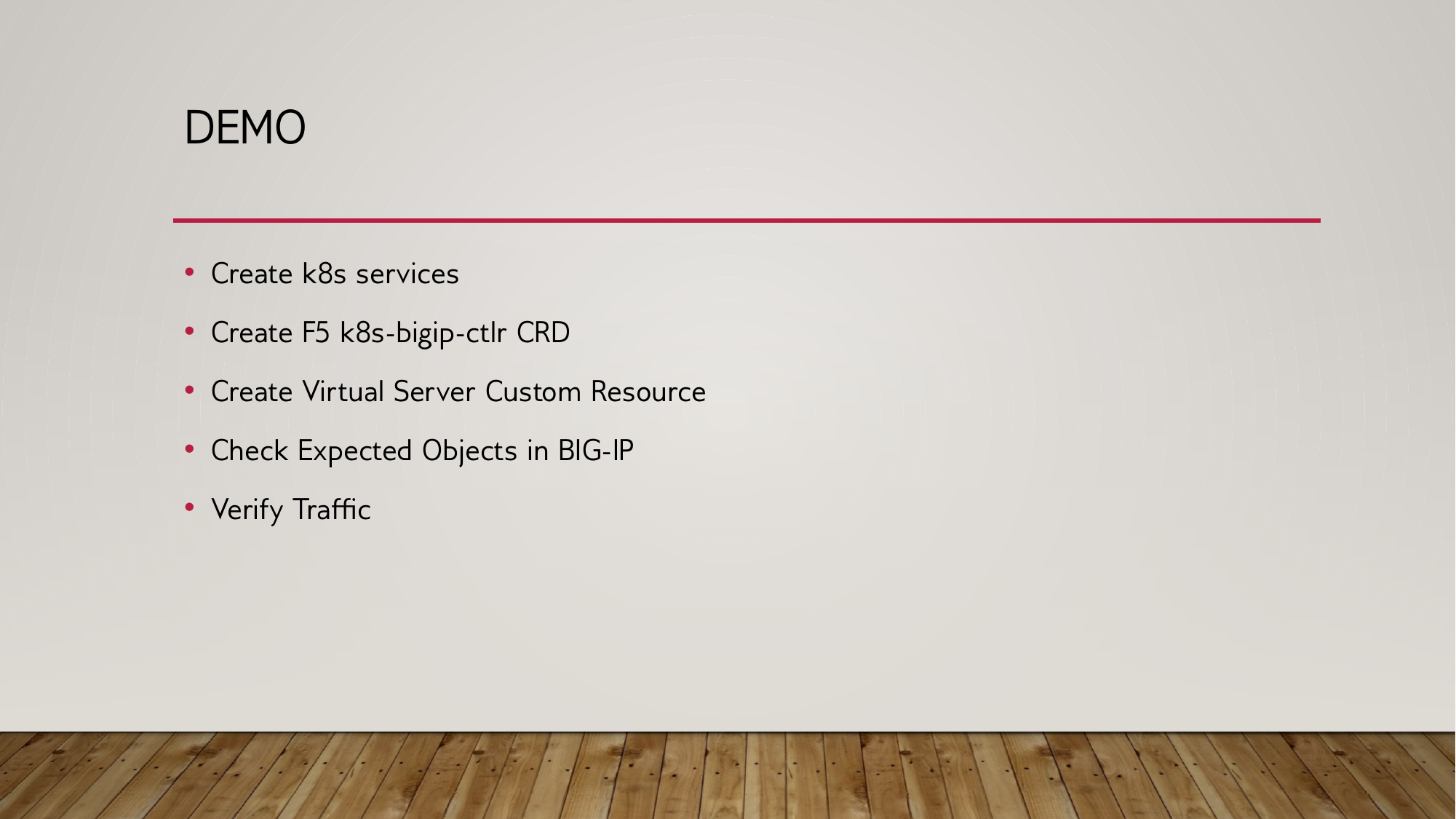

# DEMO
Create k8s services
Create F5 k8s-bigip-ctlr CRD
Create Virtual Server Custom Resource
Check Expected Objects in BIG-IP
Verify Traffic